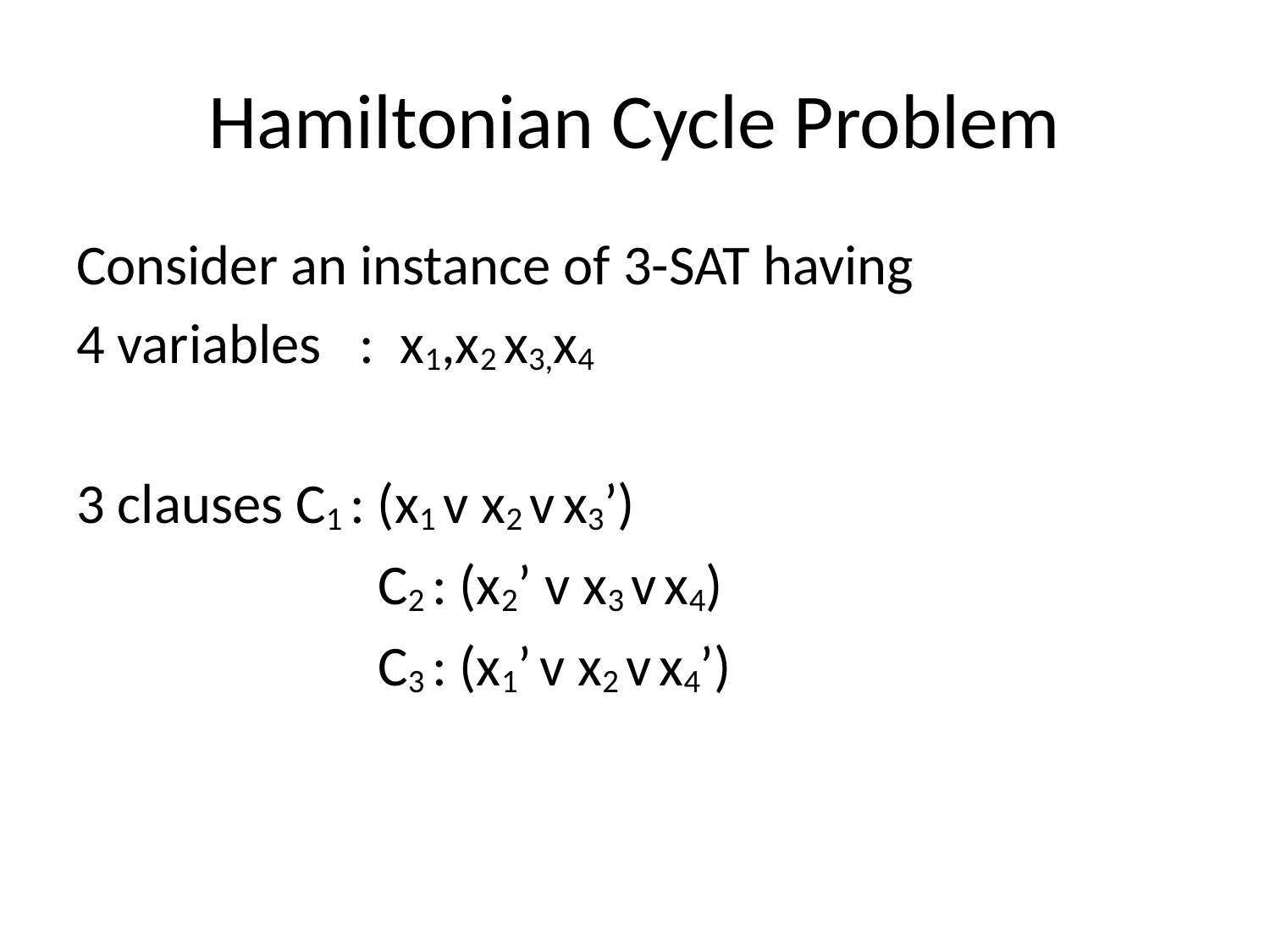

# Hamiltonian Cycle Problem
Consider an instance of 3-SAT having
4 variables   :  x1,x2 x3,x4

3 clauses C1 : (x1 v x2 v x3’)
			C2 : (x2’ v x3 v x4)
			C3 : (x1’ v x2 v x4’)